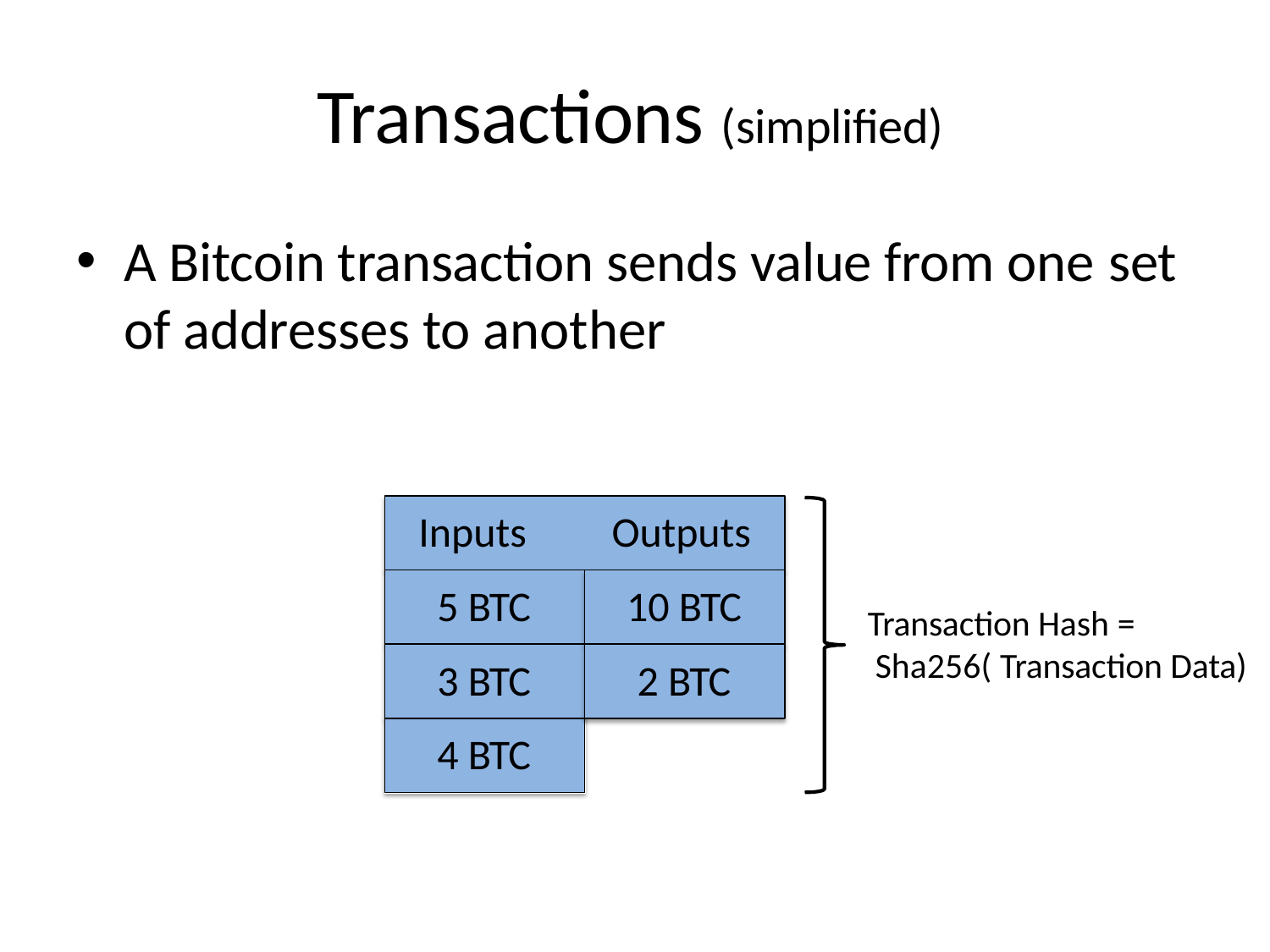

# Transactions (simplified)
A Bitcoin transaction sends value from one set
of addresses to another

Inputs
Outputs

5 BTC
10 BTC
Transaction Hash =
Sha256( Transaction Data)

3 BTC
2 BTC

4 BTC